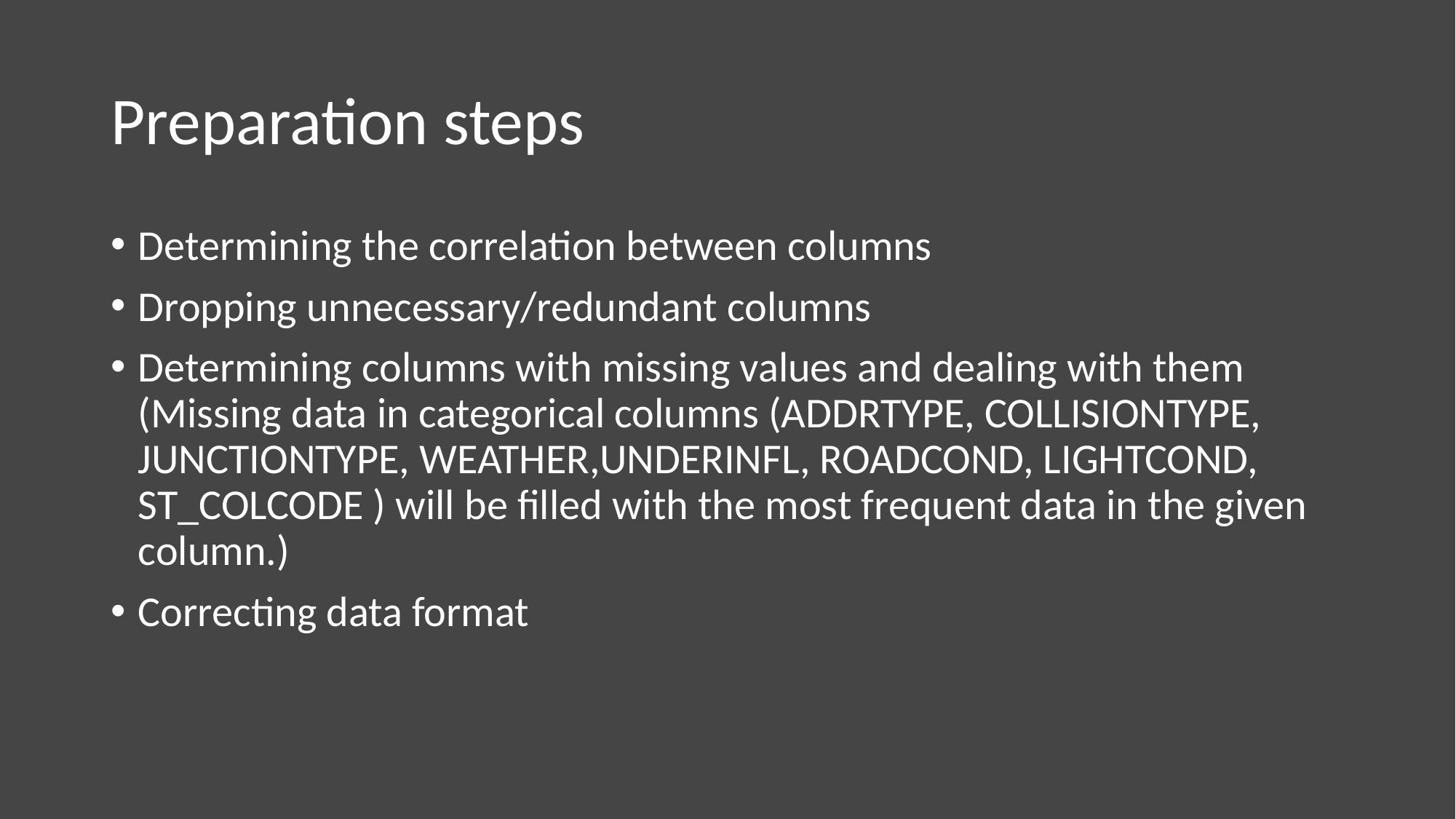

# Preparation steps
Determining the correlation between columns
Dropping unnecessary/redundant columns
Determining columns with missing values and dealing with them (Missing data in categorical columns (ADDRTYPE, COLLISIONTYPE, JUNCTIONTYPE, WEATHER,UNDERINFL, ROADCOND, LIGHTCOND, ST_COLCODE ) will be filled with the most frequent data in the given column.)
Correcting data format